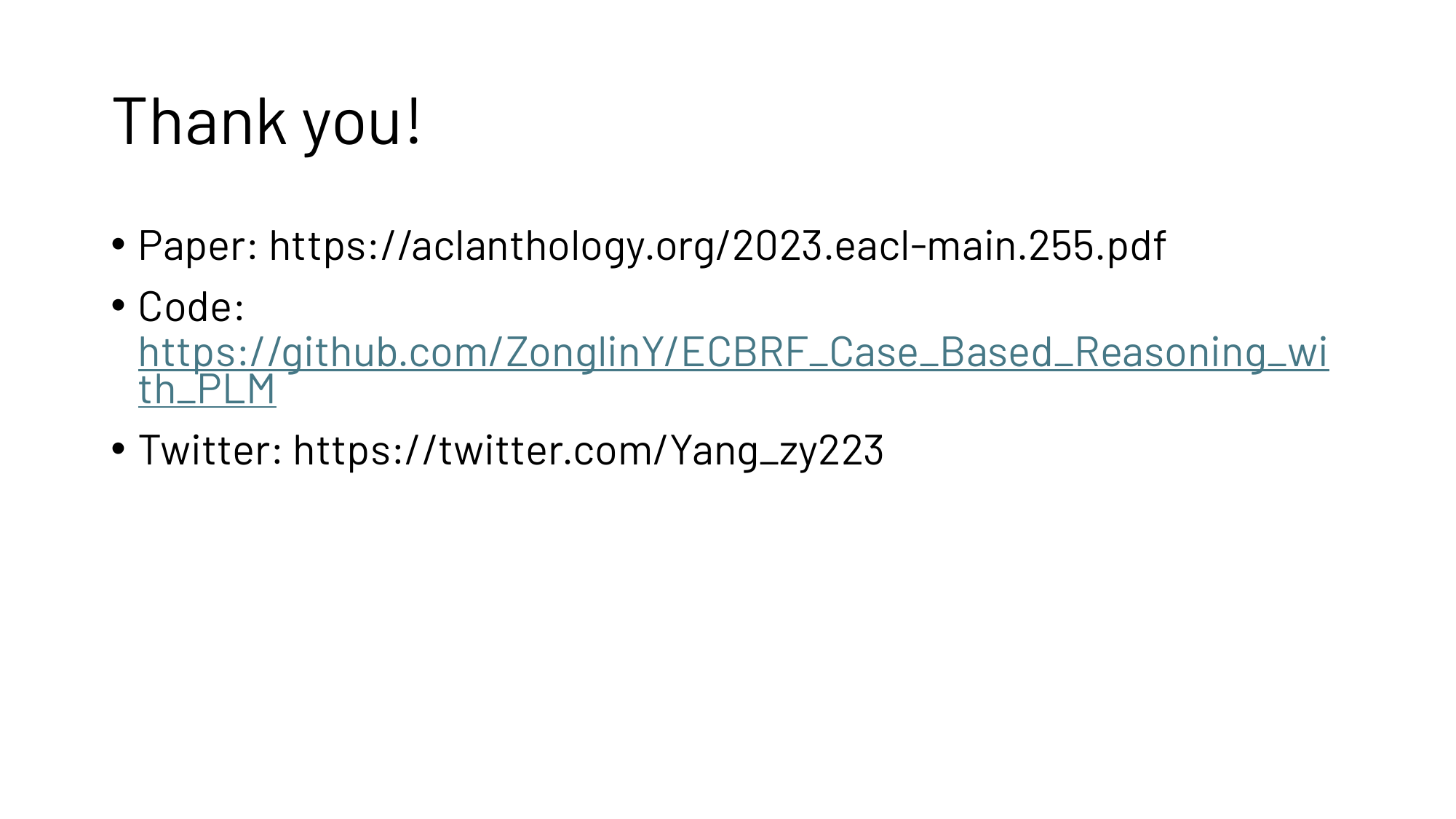

# Thank you!
Paper: https://aclanthology.org/2023.eacl-main.255.pdf
Code: https://github.com/ZonglinY/ECBRF_Case_Based_Reasoning_with_PLM
Twitter: https://twitter.com/Yang_zy223